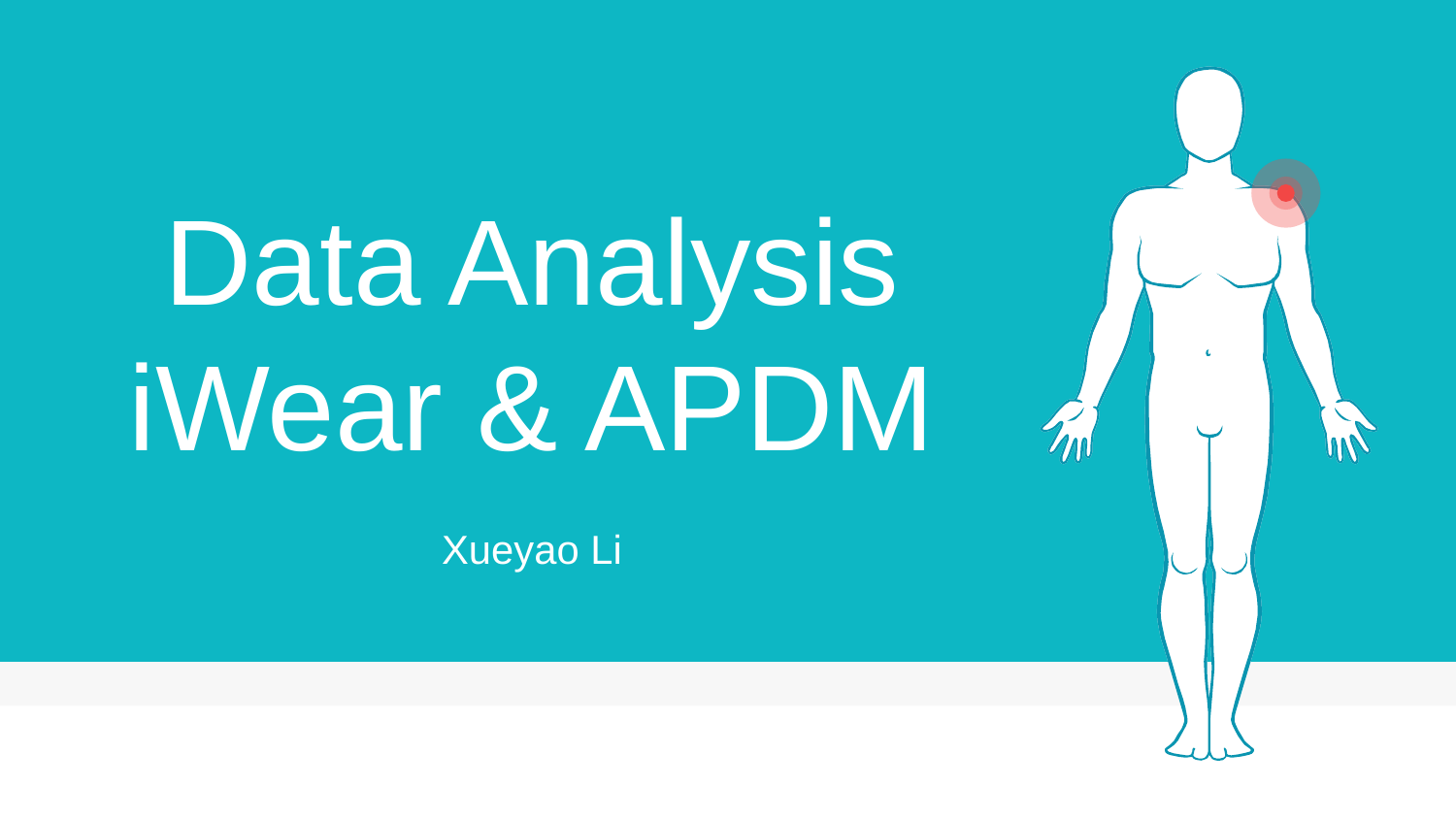

# Data Analysis iWear & APDM Xueyao Li